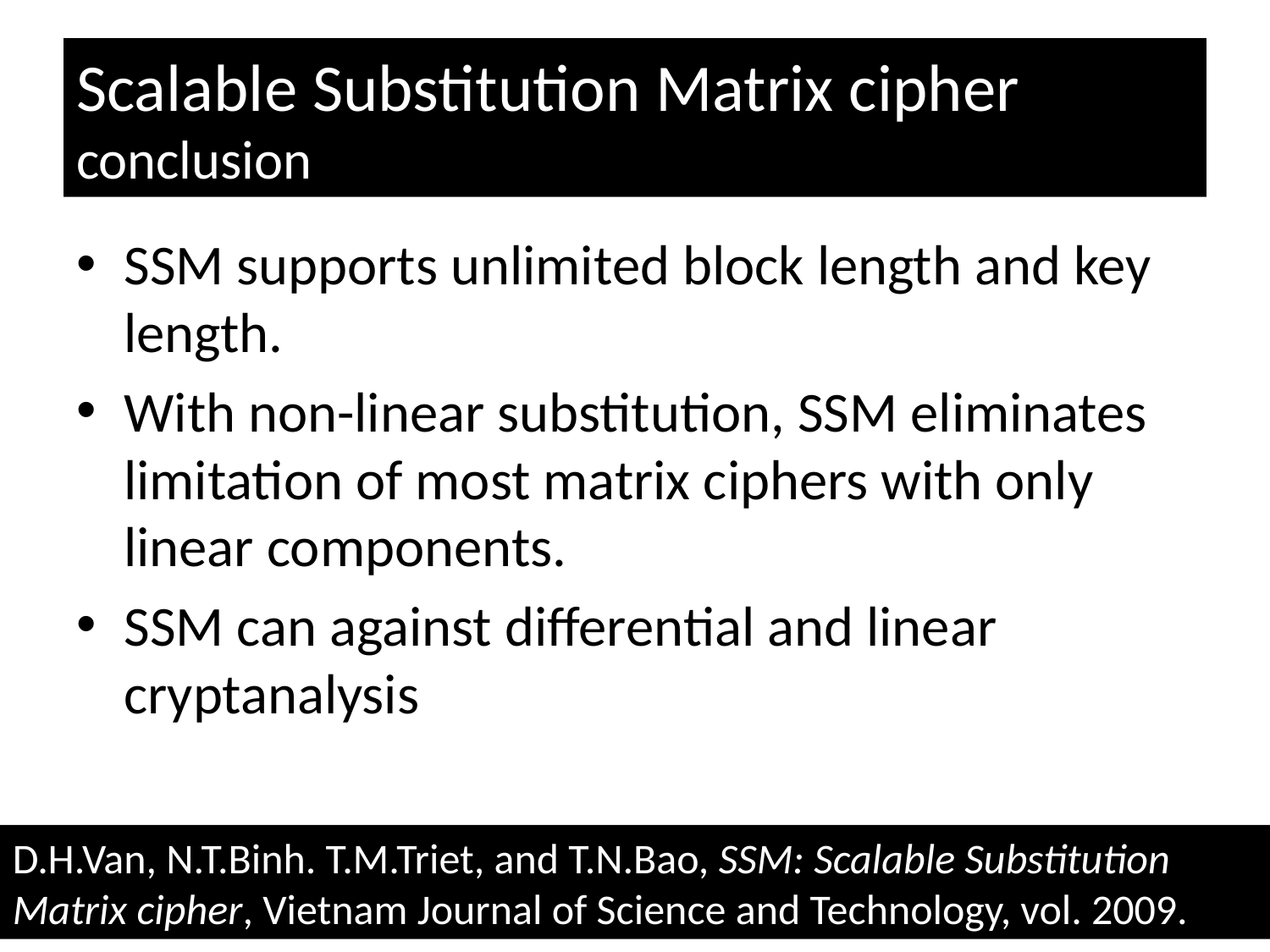

# Scalable Substitution Matrix cipher conclusion
SSM supports unlimited block length and key length.
With non-linear substitution, SSM eliminates limitation of most matrix ciphers with only linear components.
SSM can against differential and linear cryptanalysis
D.H.Van, N.T.Binh. T.M.Triet, and T.N.Bao, SSM: Scalable Substitution Matrix cipher, Vietnam Journal of Science and Technology, vol. 2009.